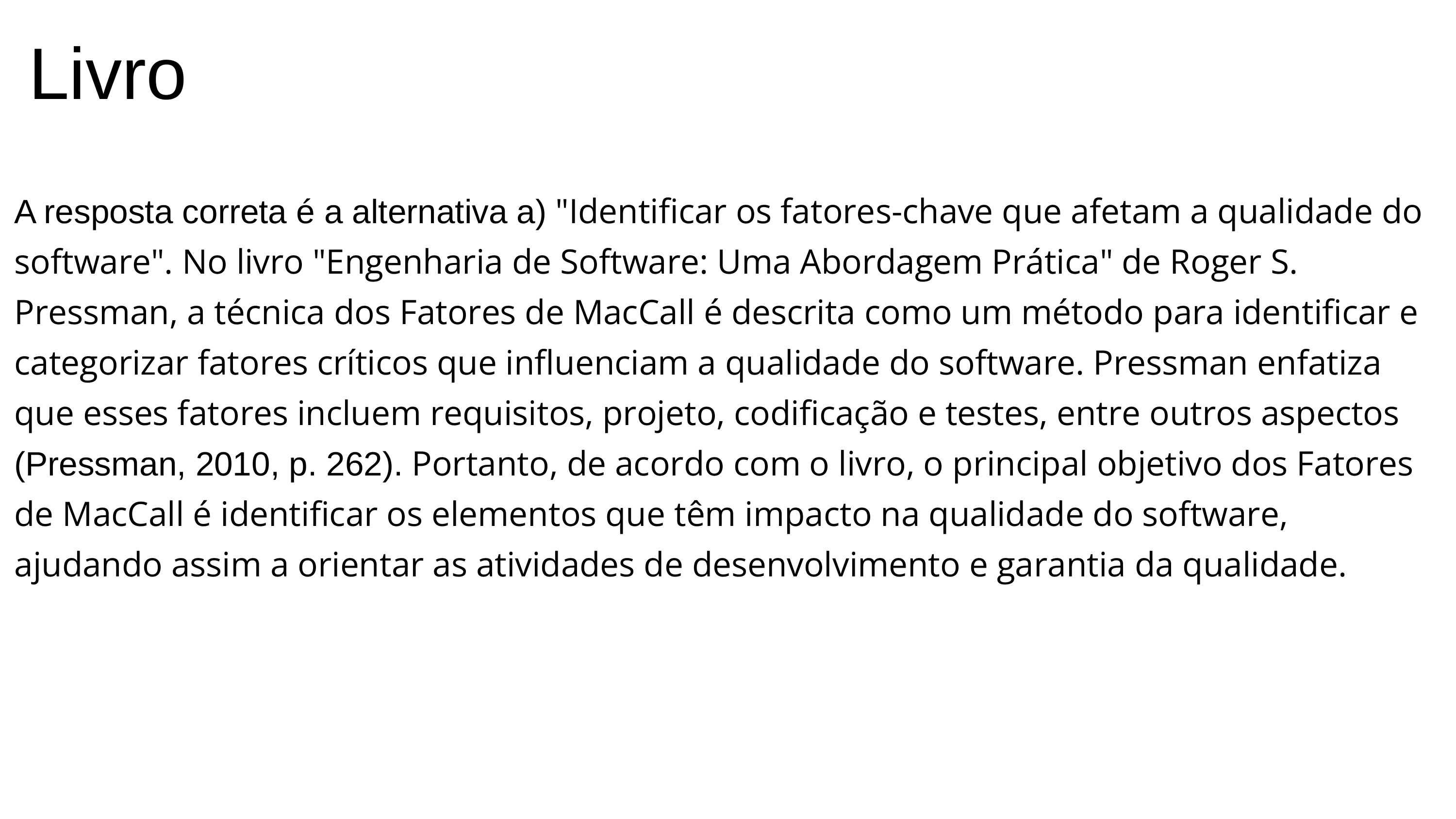

Livro
A resposta correta é a alternativa a) "Identificar os fatores-chave que afetam a qualidade do software". No livro "Engenharia de Software: Uma Abordagem Prática" de Roger S. Pressman, a técnica dos Fatores de MacCall é descrita como um método para identificar e categorizar fatores críticos que influenciam a qualidade do software. Pressman enfatiza que esses fatores incluem requisitos, projeto, codificação e testes, entre outros aspectos (Pressman, 2010, p. 262). Portanto, de acordo com o livro, o principal objetivo dos Fatores de MacCall é identificar os elementos que têm impacto na qualidade do software, ajudando assim a orientar as atividades de desenvolvimento e garantia da qualidade.